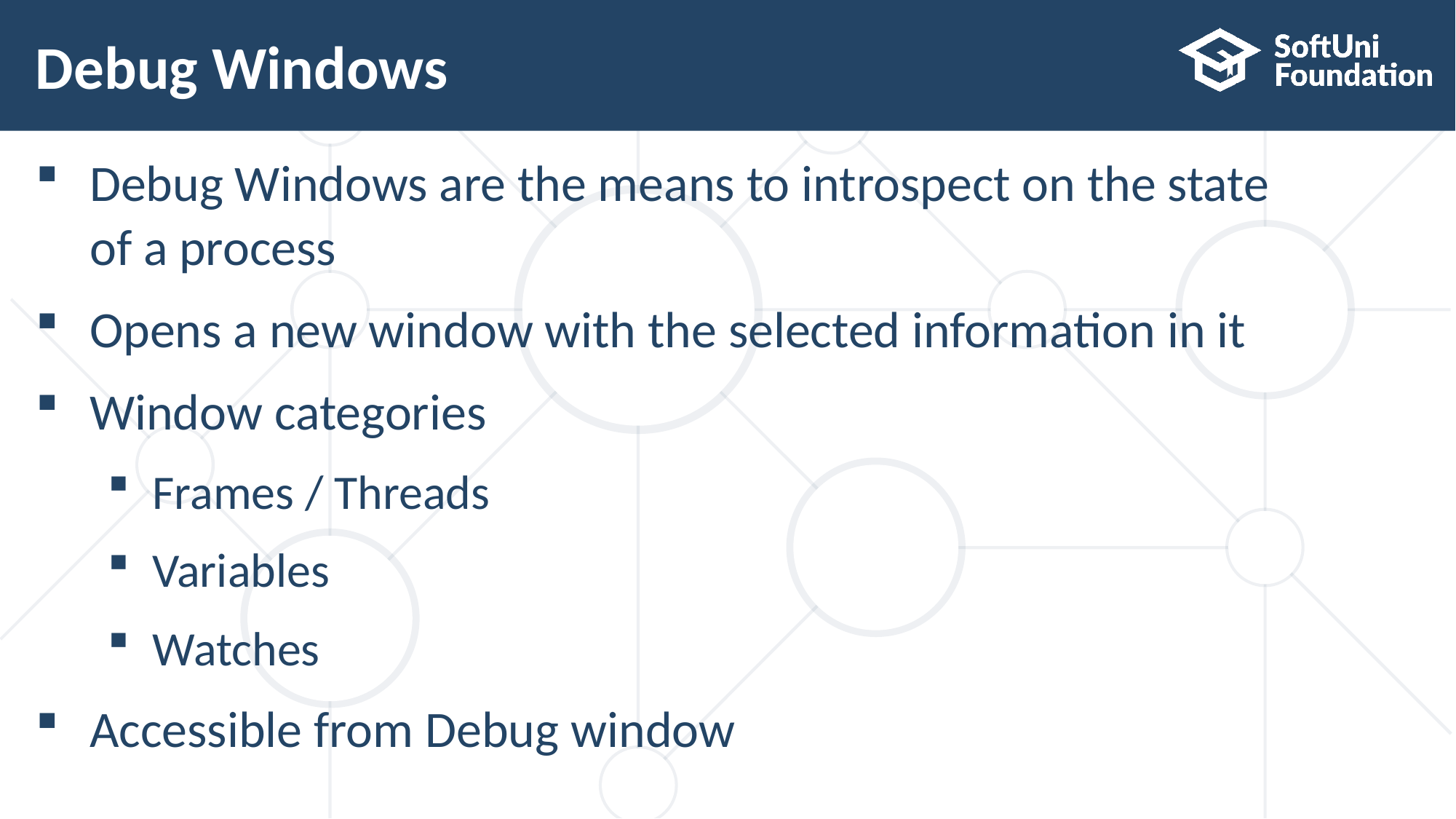

# Debug Windows
Debug Windows are the means to introspect on the state
of a process
Opens a new window with the selected information in it
Window categories
Frames / Threads
Variables
Watches
Accessible from Debug window